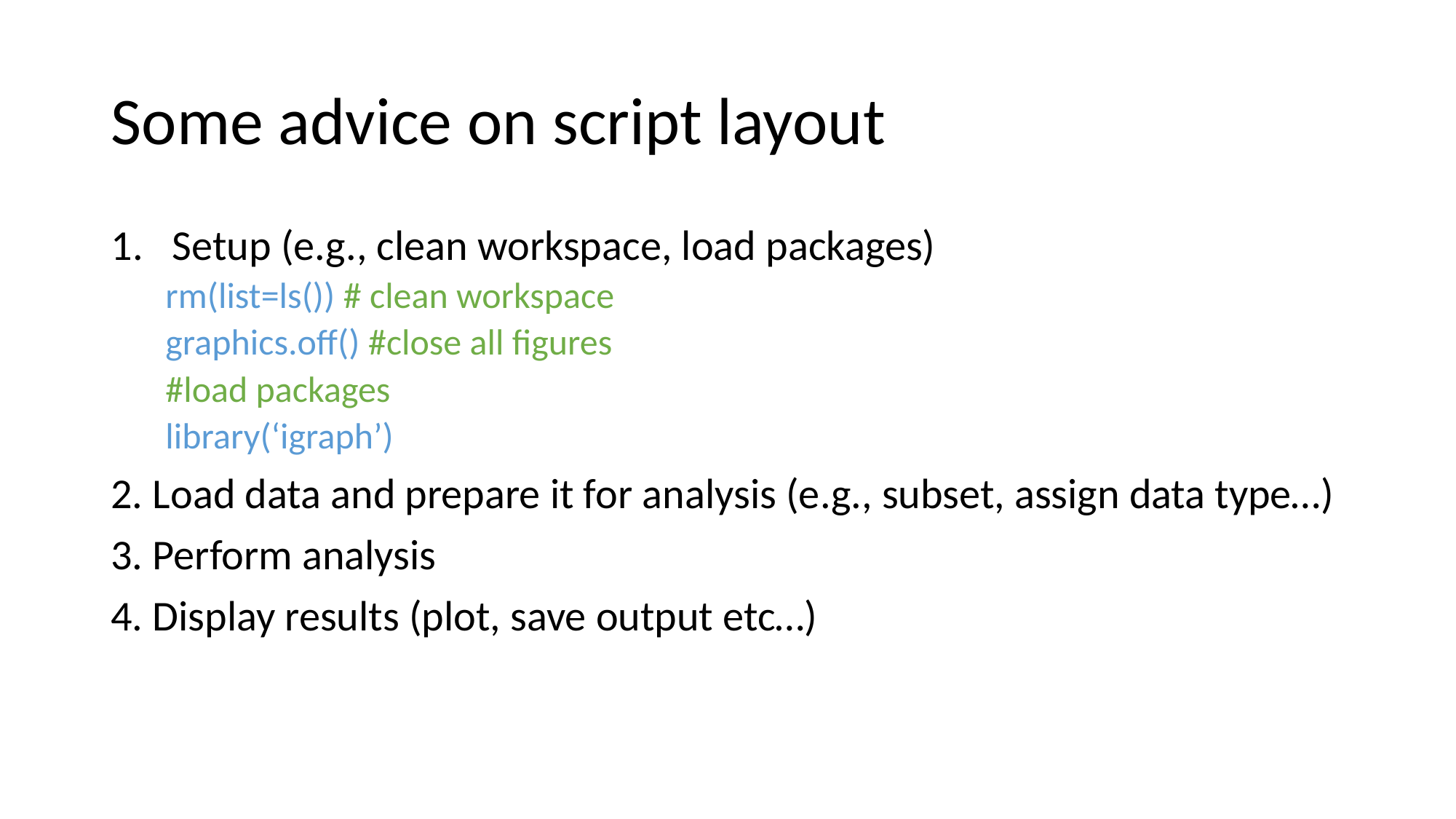

# Some advice on script layout
Setup (e.g., clean workspace, load packages)
rm(list=ls()) # clean workspace
graphics.off() #close all figures
#load packages
library(‘igraph’)
2. Load data and prepare it for analysis (e.g., subset, assign data type…)
3. Perform analysis
4. Display results (plot, save output etc…)